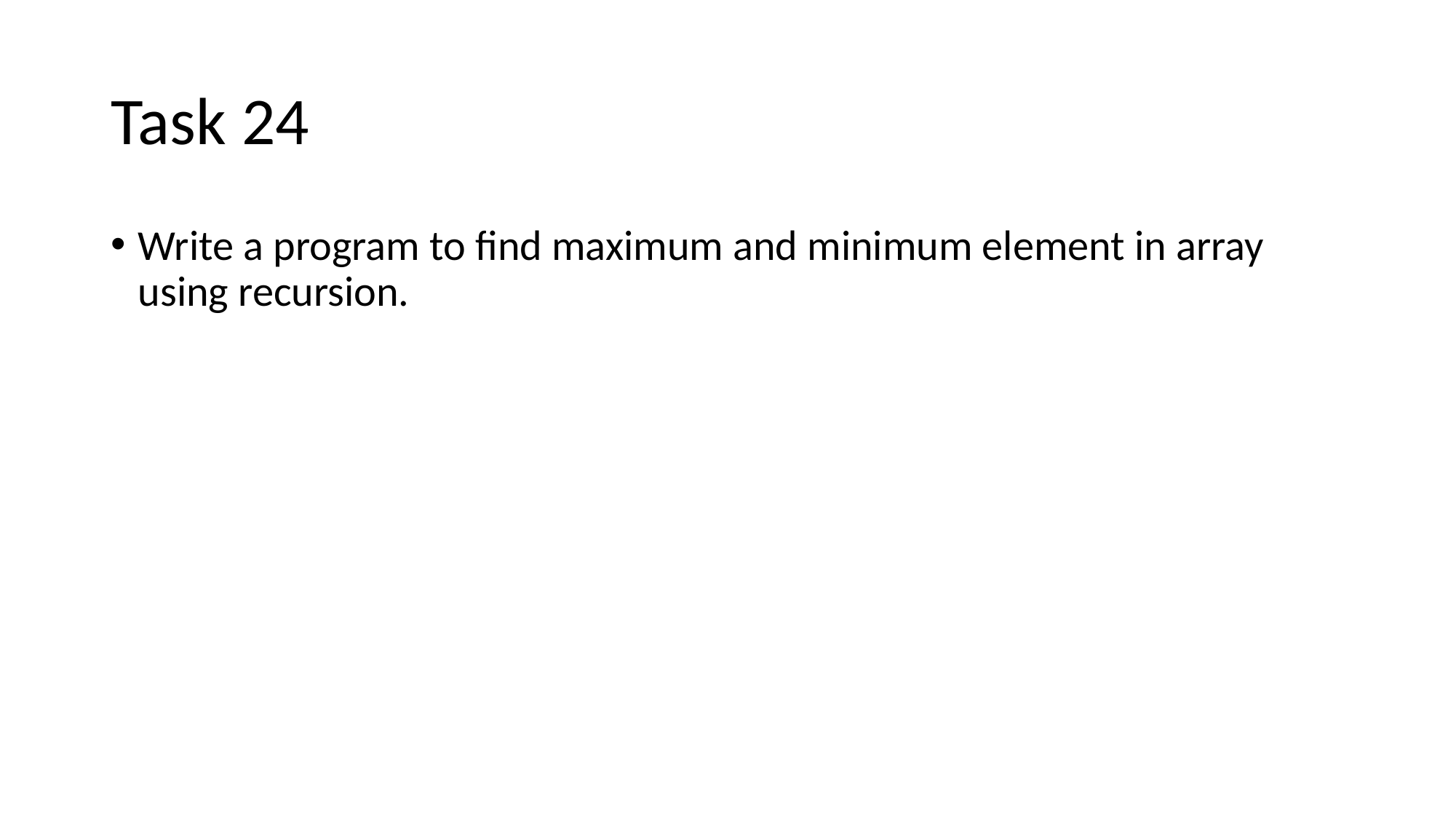

# Task 24
Write a program to find maximum and minimum element in array using recursion.